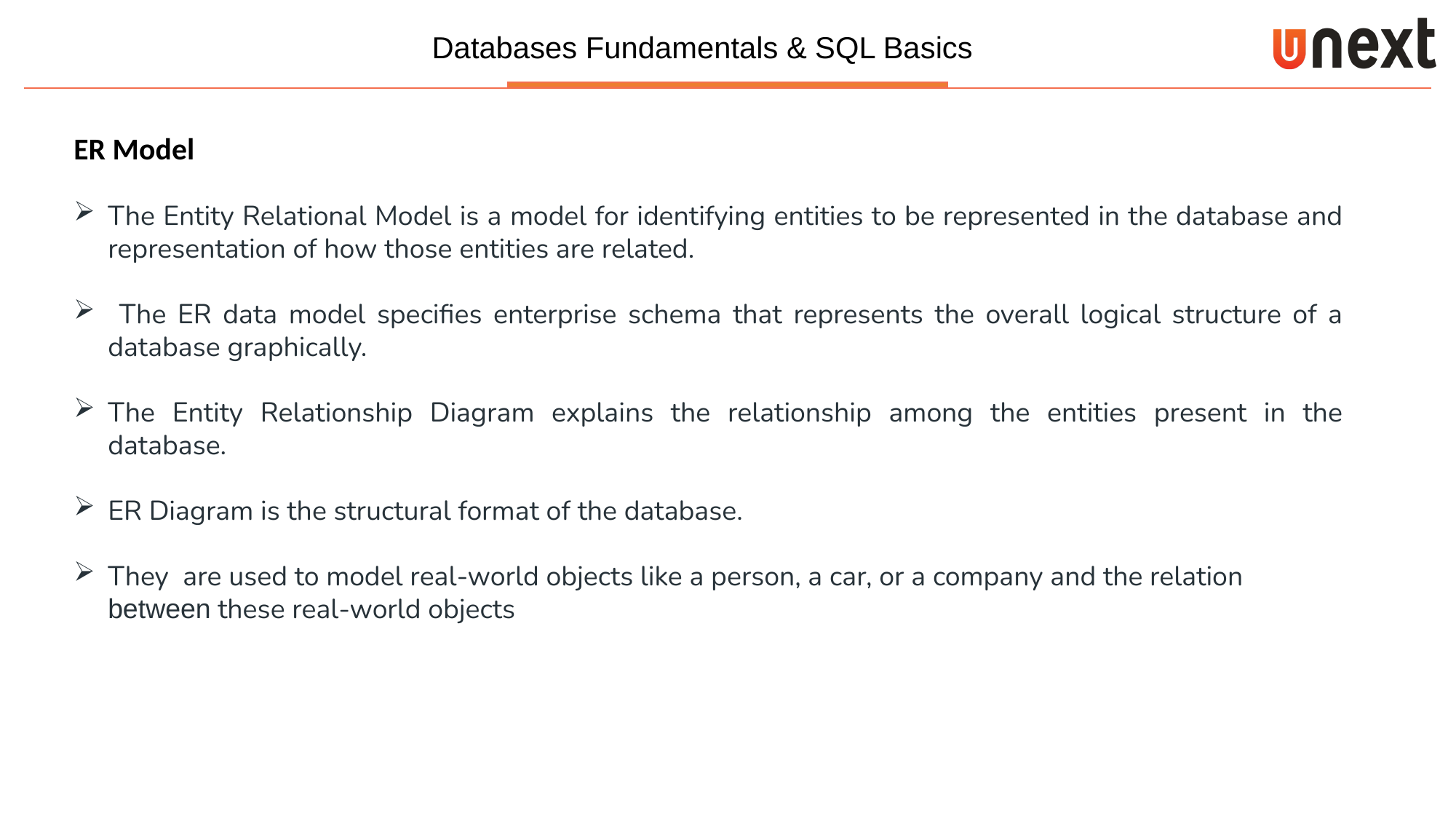

ER Model

The Entity Relational Model is a model for identifying entities to be represented in the database and representation of how those entities are related.

 The ER data model specifies enterprise schema that represents the overall logical structure of a database graphically.

The Entity Relationship Diagram explains the relationship among the entities present in the database.

ER Diagram is the structural format of the database.

They  are used to model real-world objects like a person, a car, or a company and the relation between these real-world objects